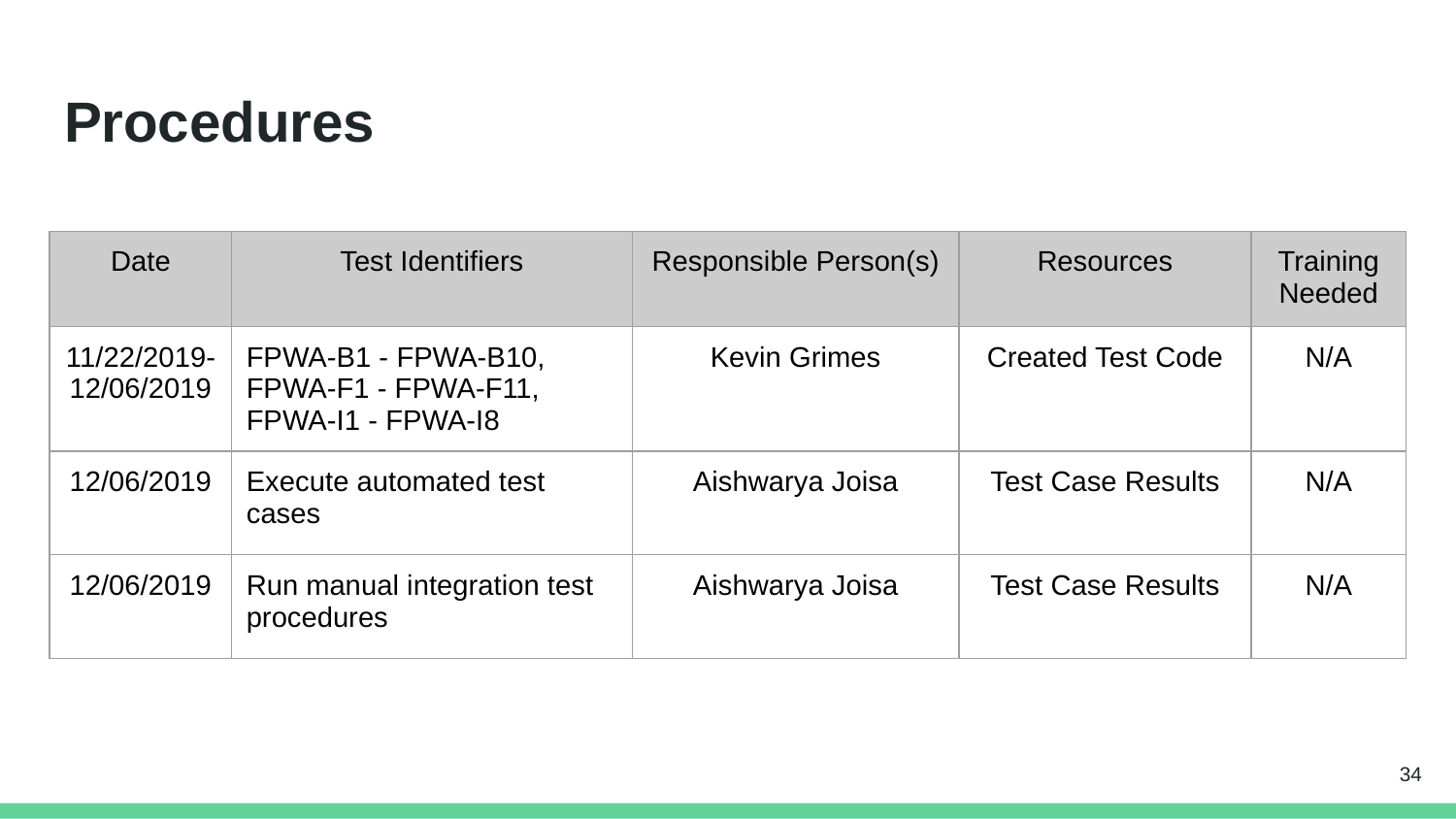

# Procedures
| Date | Test Identifiers | Responsible Person(s) | Resources | Training Needed |
| --- | --- | --- | --- | --- |
| 11/22/2019-12/06/2019 | FPWA-B1 - FPWA-B10, FPWA-F1 - FPWA-F11, FPWA-I1 - FPWA-I8 | Kevin Grimes | Created Test Code | N/A |
| 12/06/2019 | Execute automated test cases | Aishwarya Joisa | Test Case Results | N/A |
| 12/06/2019 | Run manual integration test procedures | Aishwarya Joisa | Test Case Results | N/A |
34